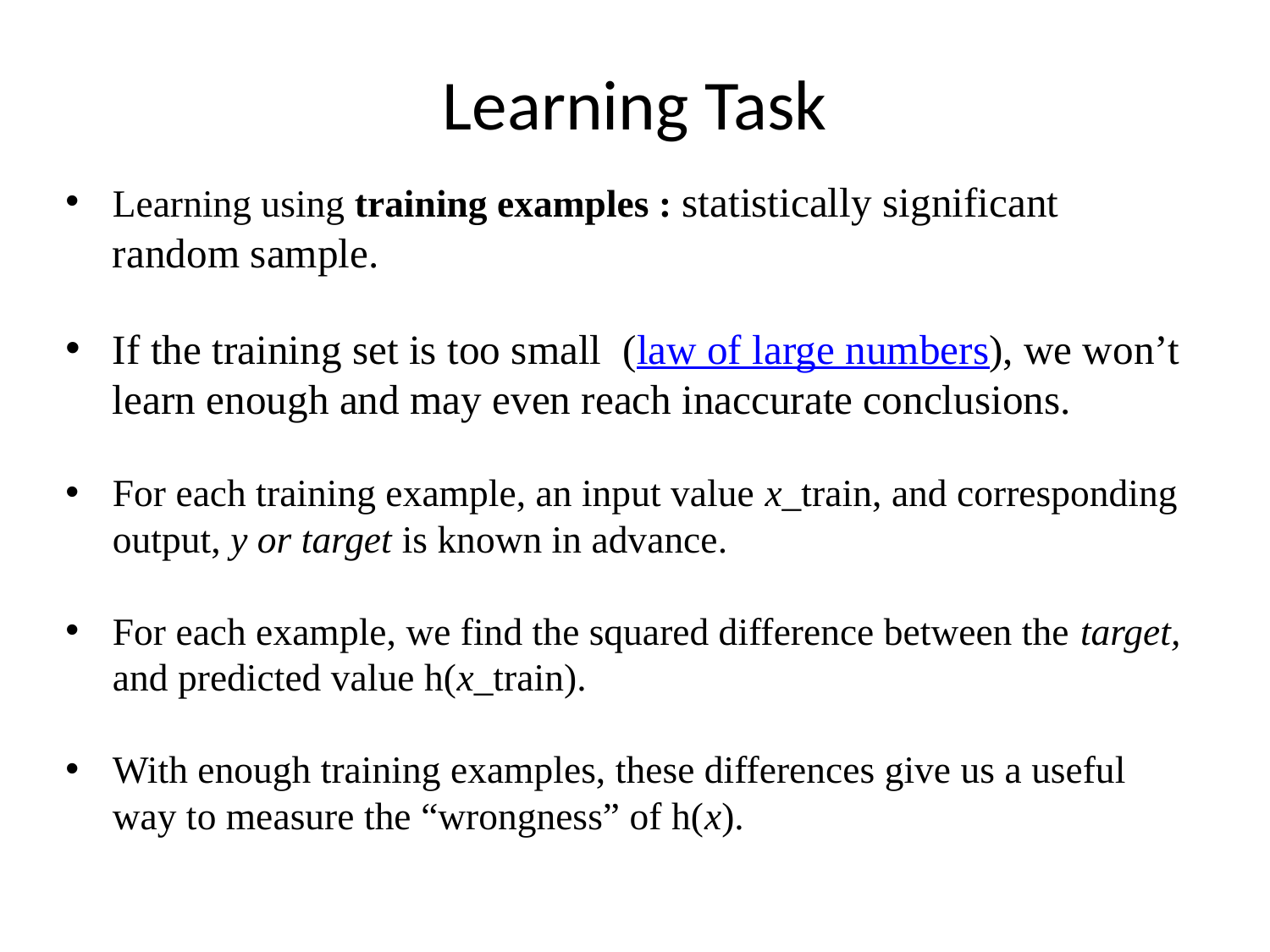

Learning Task
Learning using training examples : statistically significant random sample.

If the training set is too small  (law of large numbers), we won’t learn enough and may even reach inaccurate conclusions.

For each training example, an input value x_train, and corresponding output, y or target is known in advance.

For each example, we find the squared difference between the target, and predicted value h(x_train).

With enough training examples, these differences give us a useful way to measure the “wrongness” of h(x).